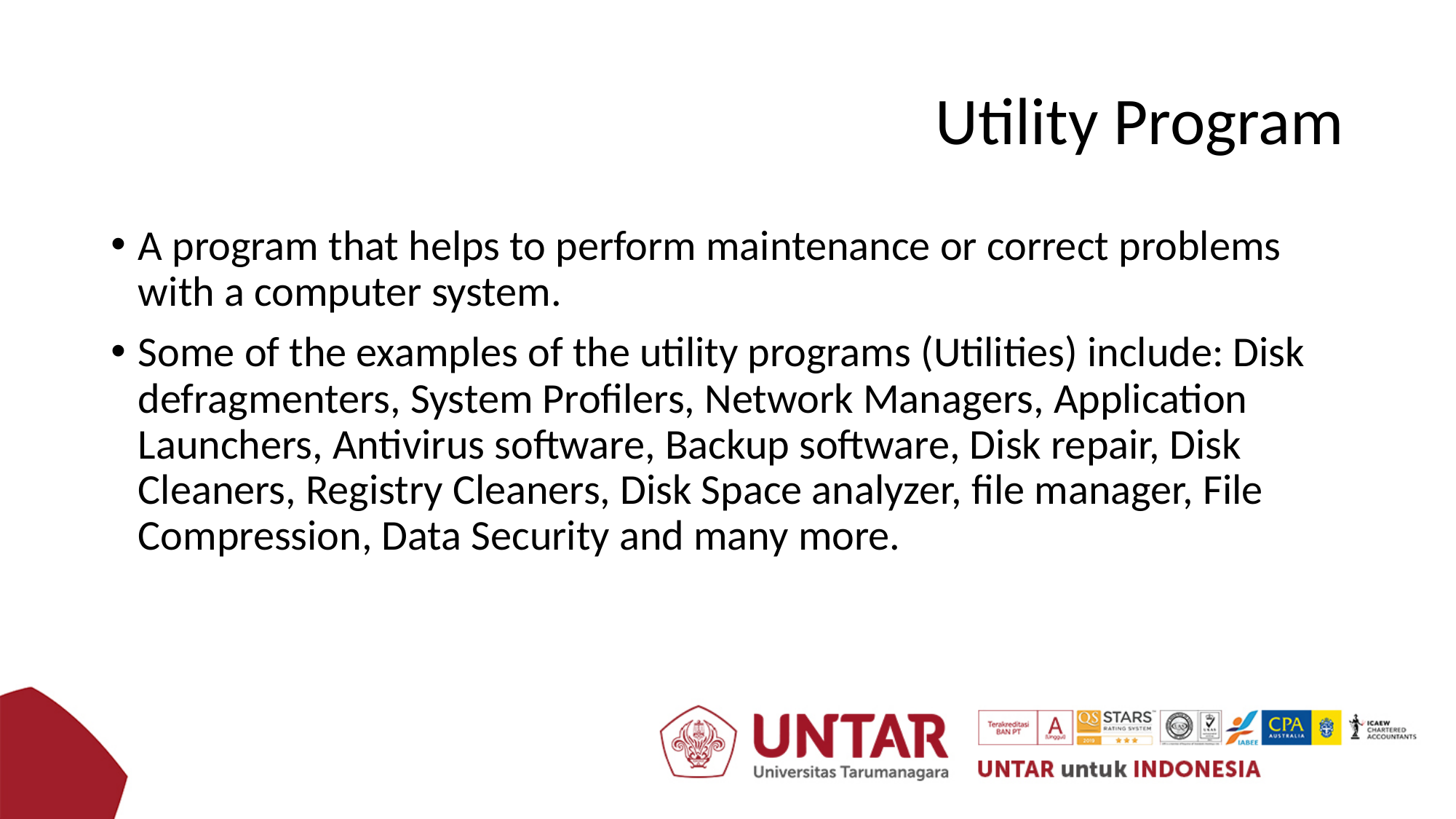

# Utility Program
A program that helps to perform maintenance or correct problems with a computer system.
Some of the examples of the utility programs (Utilities) include: Disk defragmenters, System Profilers, Network Managers, Application Launchers, Antivirus software, Backup software, Disk repair, Disk Cleaners, Registry Cleaners, Disk Space analyzer, file manager, File Compression, Data Security and many more.